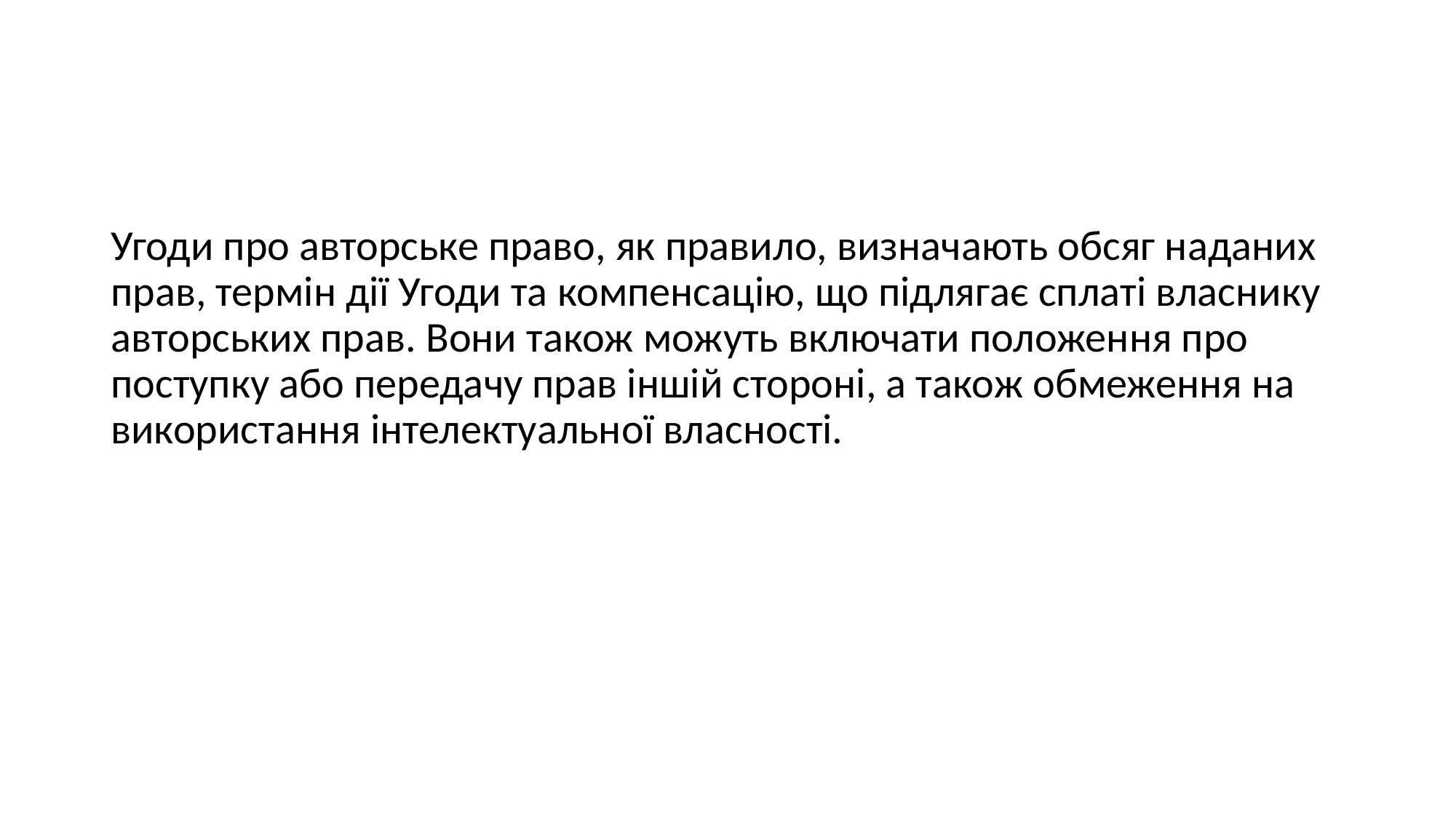

#
Угоди про авторське право, як правило, визначають обсяг наданих прав, термін дії Угоди та компенсацію, що підлягає сплаті власнику авторських прав. Вони також можуть включати положення про поступку або передачу прав іншій стороні, а також обмеження на використання інтелектуальної власності.